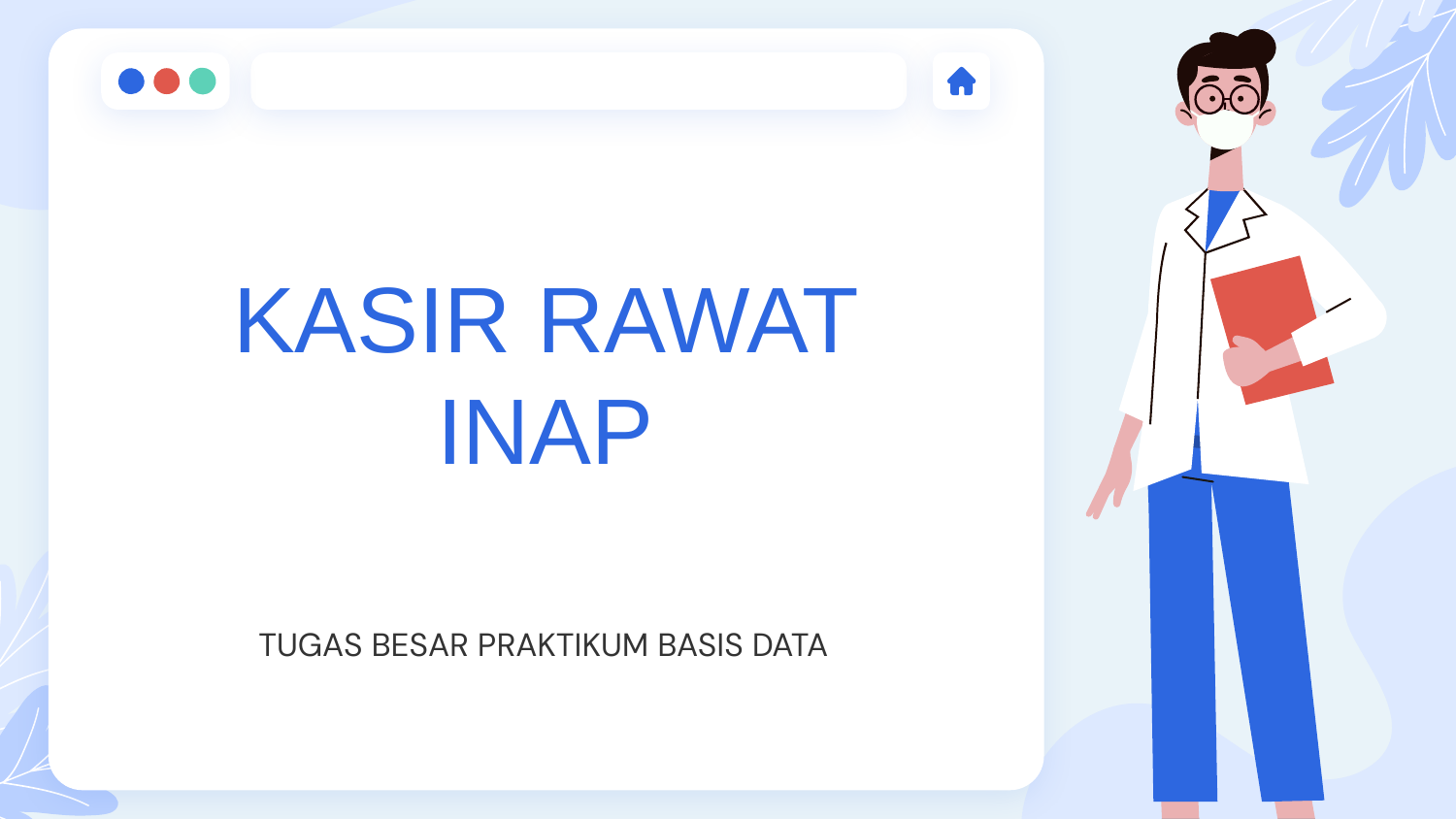

# KASIR RAWAT INAP
TUGAS BESAR PRAKTIKUM BASIS DATA